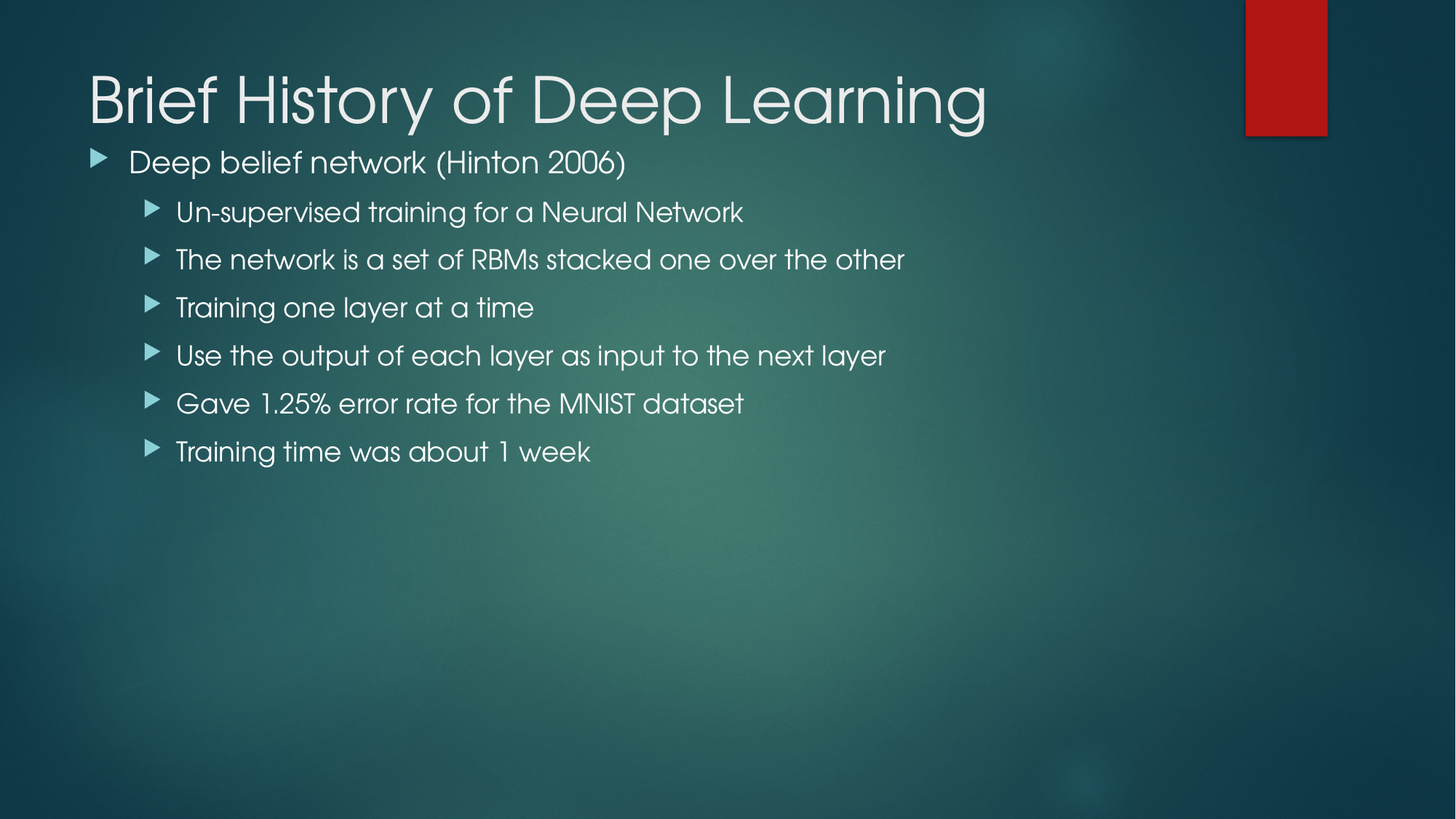

# Brief History of Deep Learning
Deep belief network (Hinton 2006)
Un-supervised training for a Neural Network
The network is a set of RBMs stacked one over the other
Training one layer at a time
Use the output of each layer as input to the next layer
Gave 1.25% error rate for the MNIST dataset
Training time was about 1 week